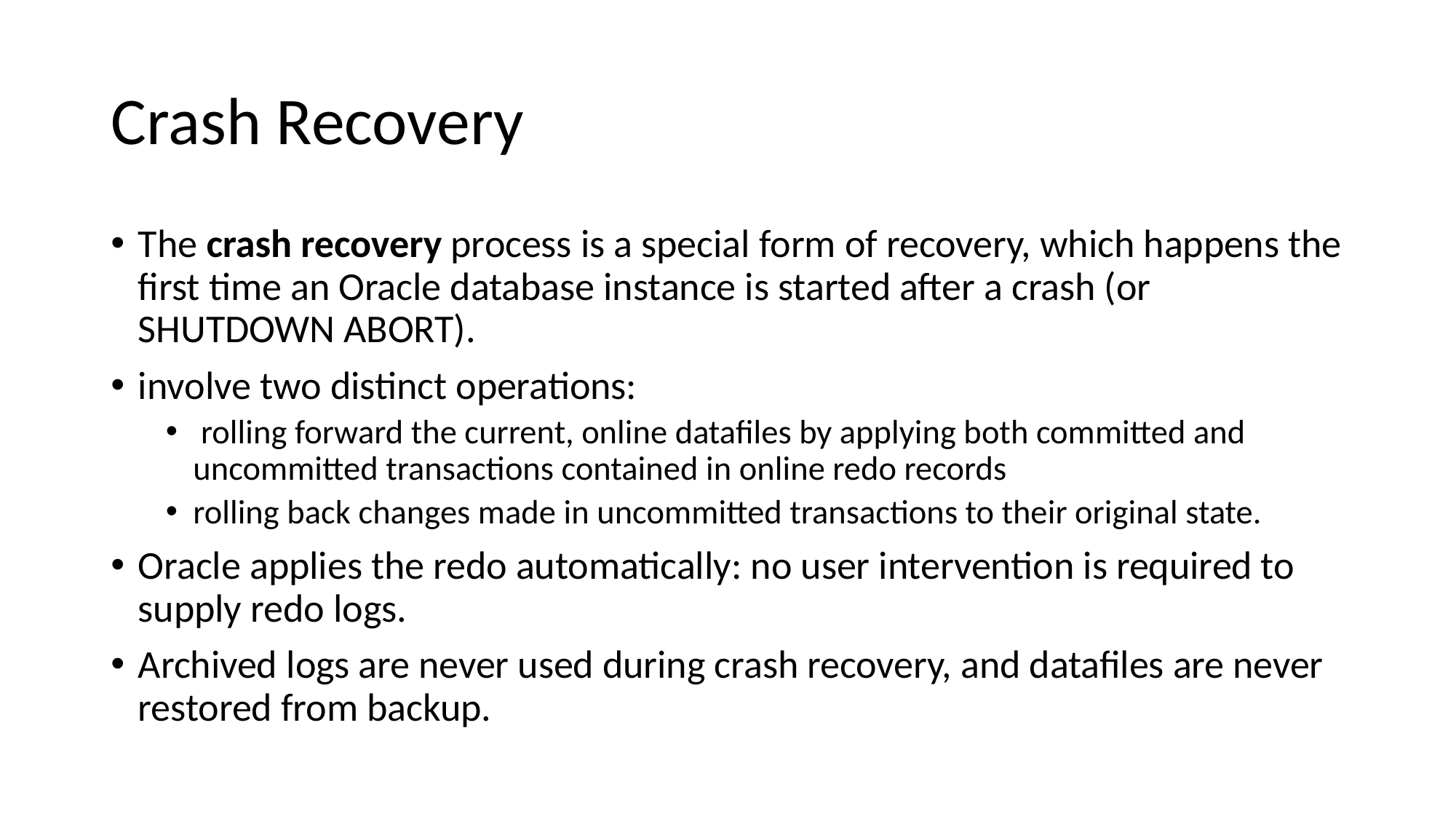

# Crash Recovery
The crash recovery process is a special form of recovery, which happens the first time an Oracle database instance is started after a crash (or SHUTDOWN ABORT).
involve two distinct operations:
 rolling forward the current, online datafiles by applying both committed and uncommitted transactions contained in online redo records
rolling back changes made in uncommitted transactions to their original state.
Oracle applies the redo automatically: no user intervention is required to supply redo logs.
Archived logs are never used during crash recovery, and datafiles are never restored from backup.